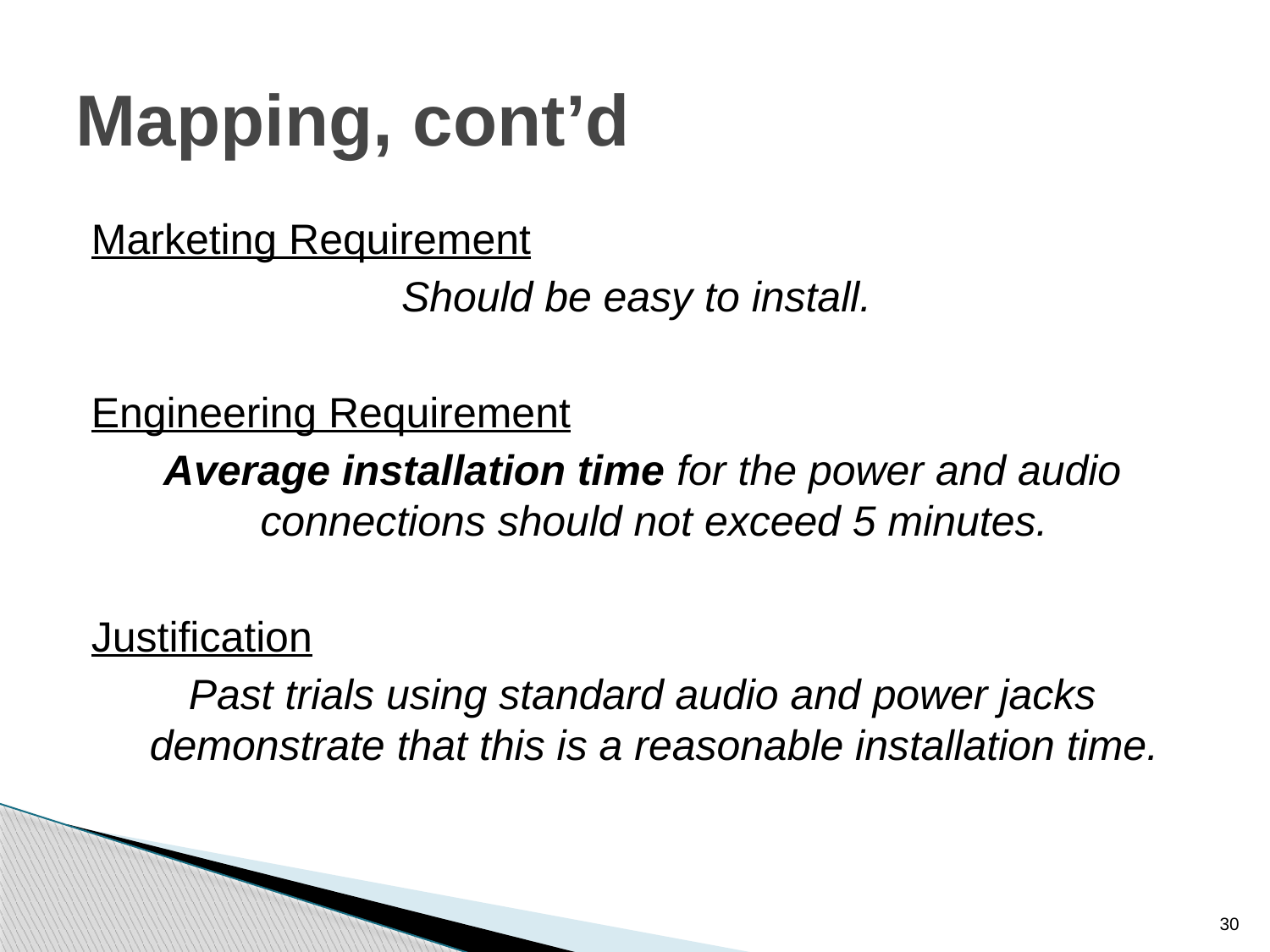

# Mapping, cont’d
Marketing Requirement
Should be easy to install.

Engineering Requirement
Average installation time for the power and audio connections should not exceed 5 minutes.

Justification
Past trials using standard audio and power jacks demonstrate that this is a reasonable installation time.
30